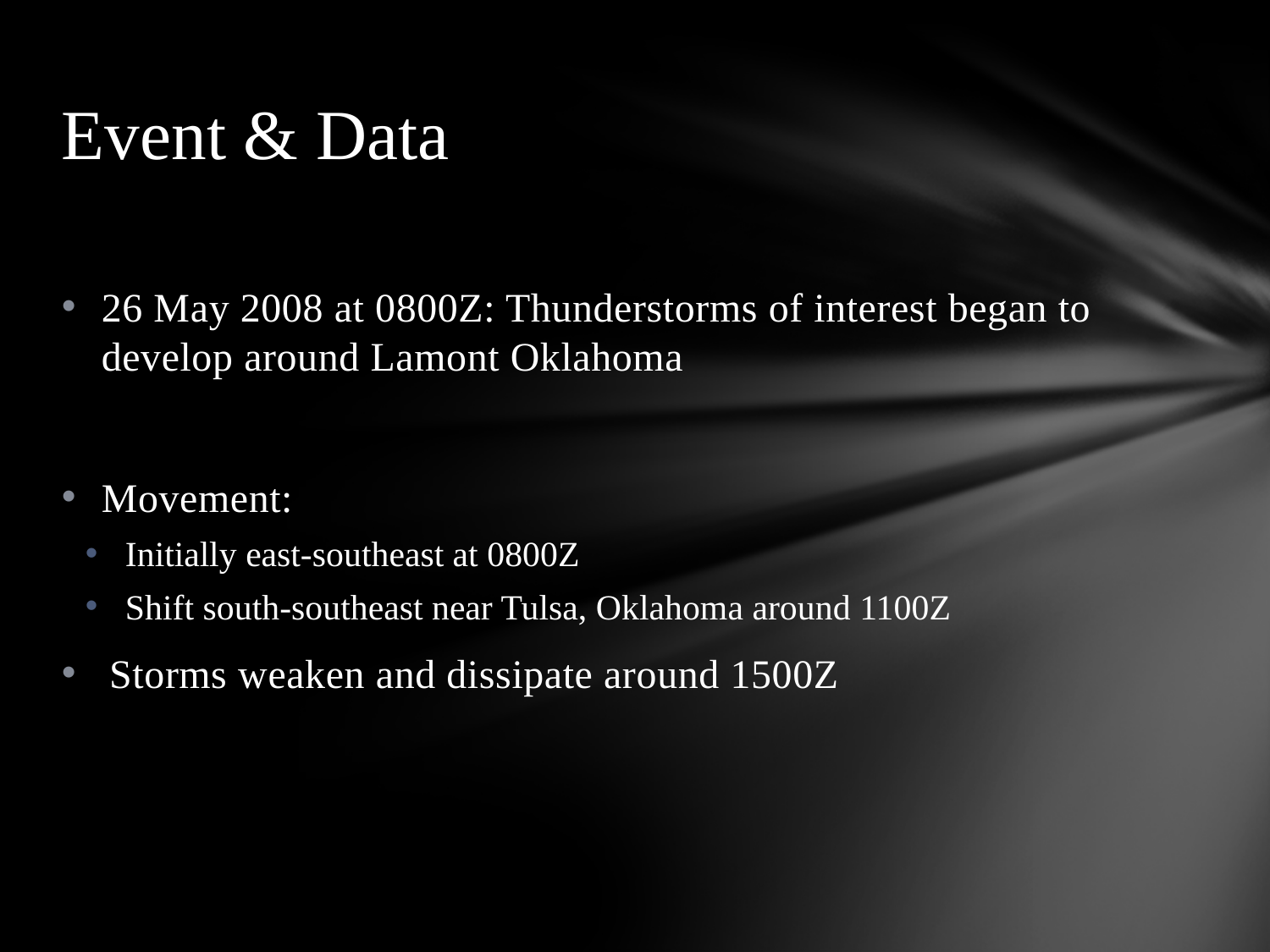

# Event & Data

26 May 2008 at 0800Z: Thunderstorms of interest began to develop around Lamont Oklahoma

Movement:
Initially east-southeast at 0800Z
Shift south-southeast near Tulsa, Oklahoma around 1100Z
Storms weaken and dissipate around 1500Z